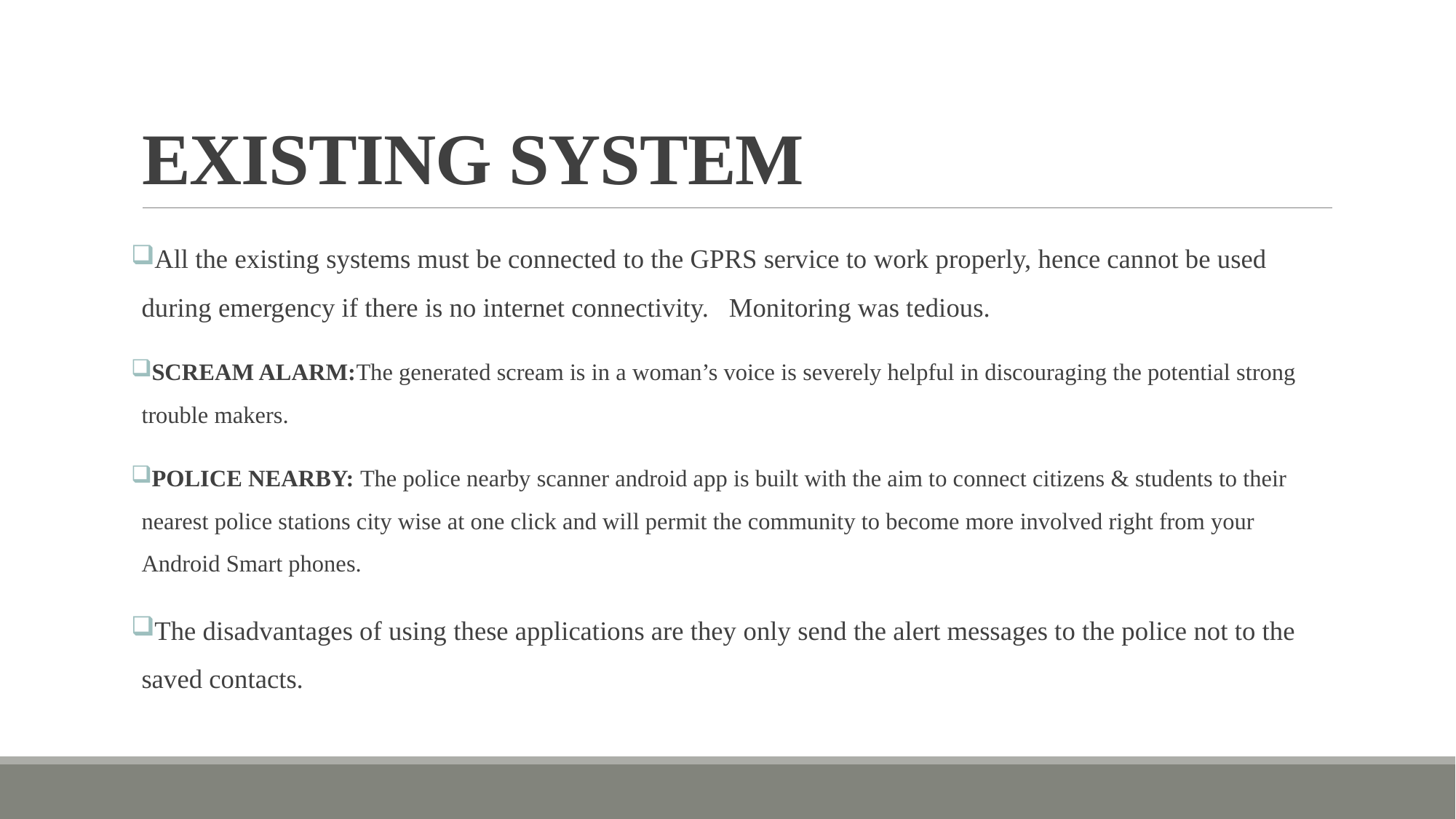

# EXISTING SYSTEM
All the existing systems must be connected to the GPRS service to work properly, hence cannot be used during emergency if there is no internet connectivity.   Monitoring was tedious.
SCREAM ALARM:The generated scream is in a woman’s voice is severely helpful in discouraging the potential strong trouble makers.
POLICE NEARBY: The police nearby scanner android app is built with the aim to connect citizens & students to their nearest police stations city wise at one click and will permit the community to become more involved right from your Android Smart phones.
The disadvantages of using these applications are they only send the alert messages to the police not to the saved contacts.